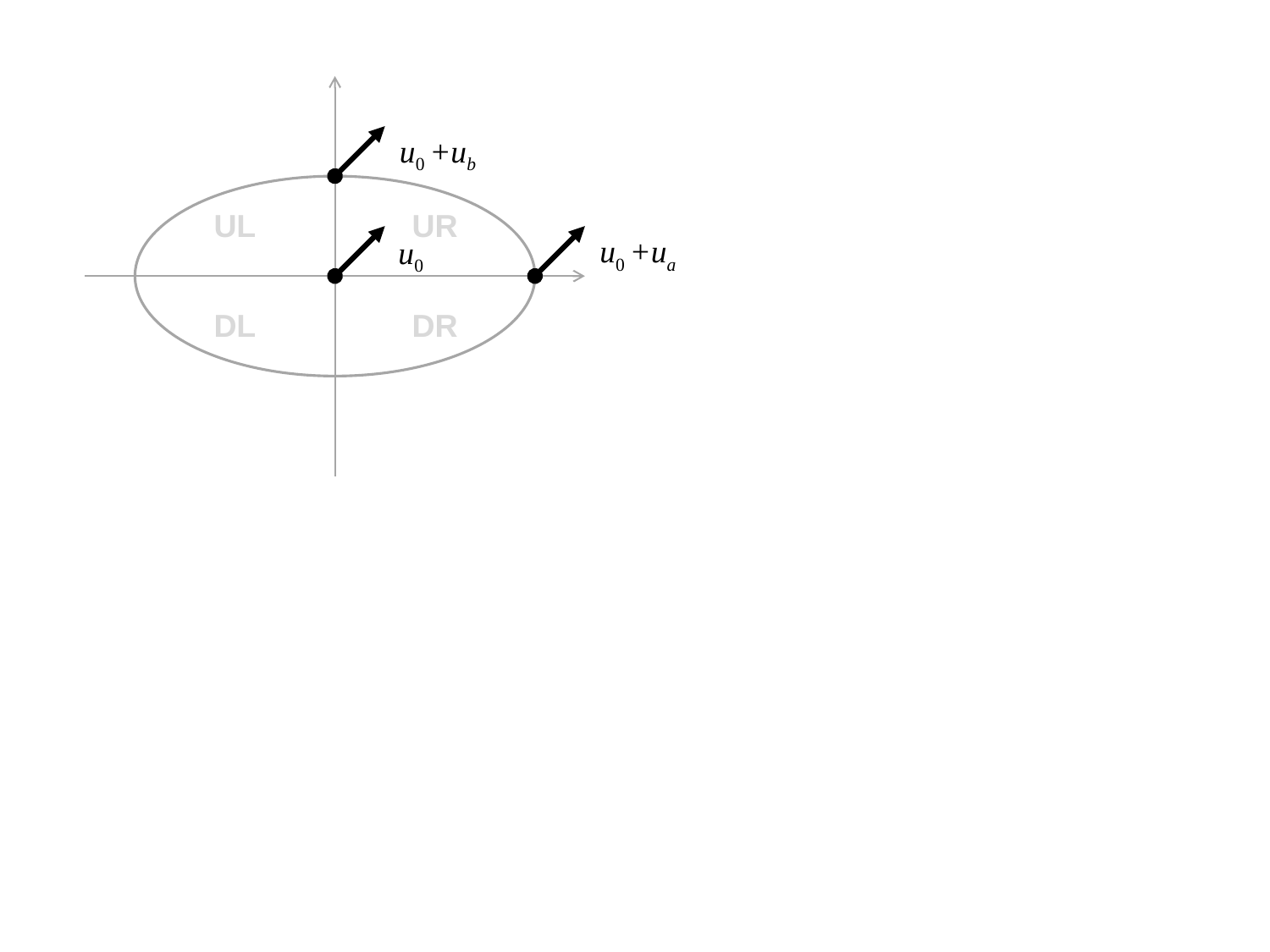

u0 +ub

u0 +ua
u0
| UL | UR |
| --- | --- |
| DL | DR |